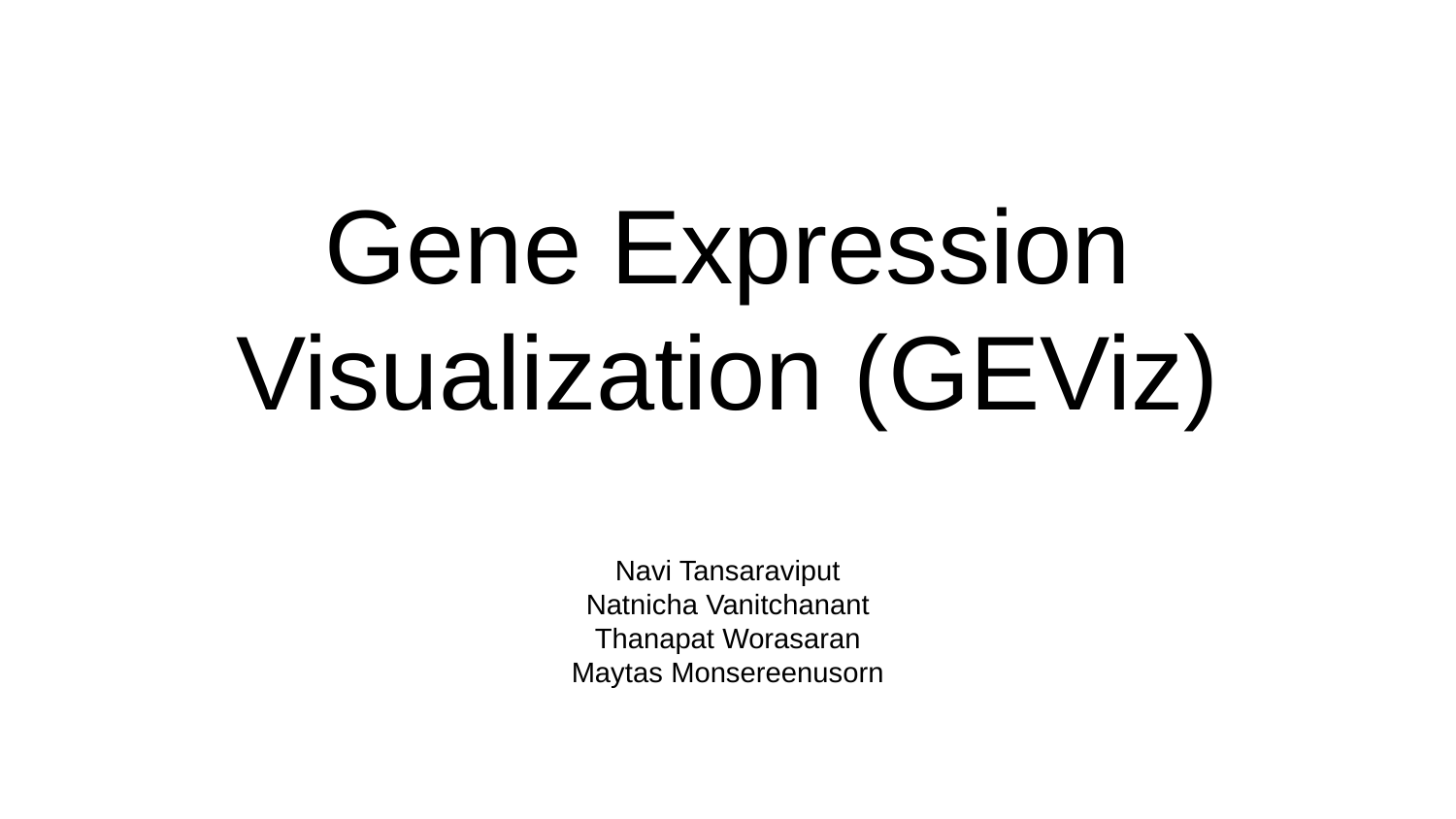

# Gene Expression Visualization (GEViz)
Navi Tansaraviput
Natnicha Vanitchanant
Thanapat Worasaran
Maytas Monsereenusorn